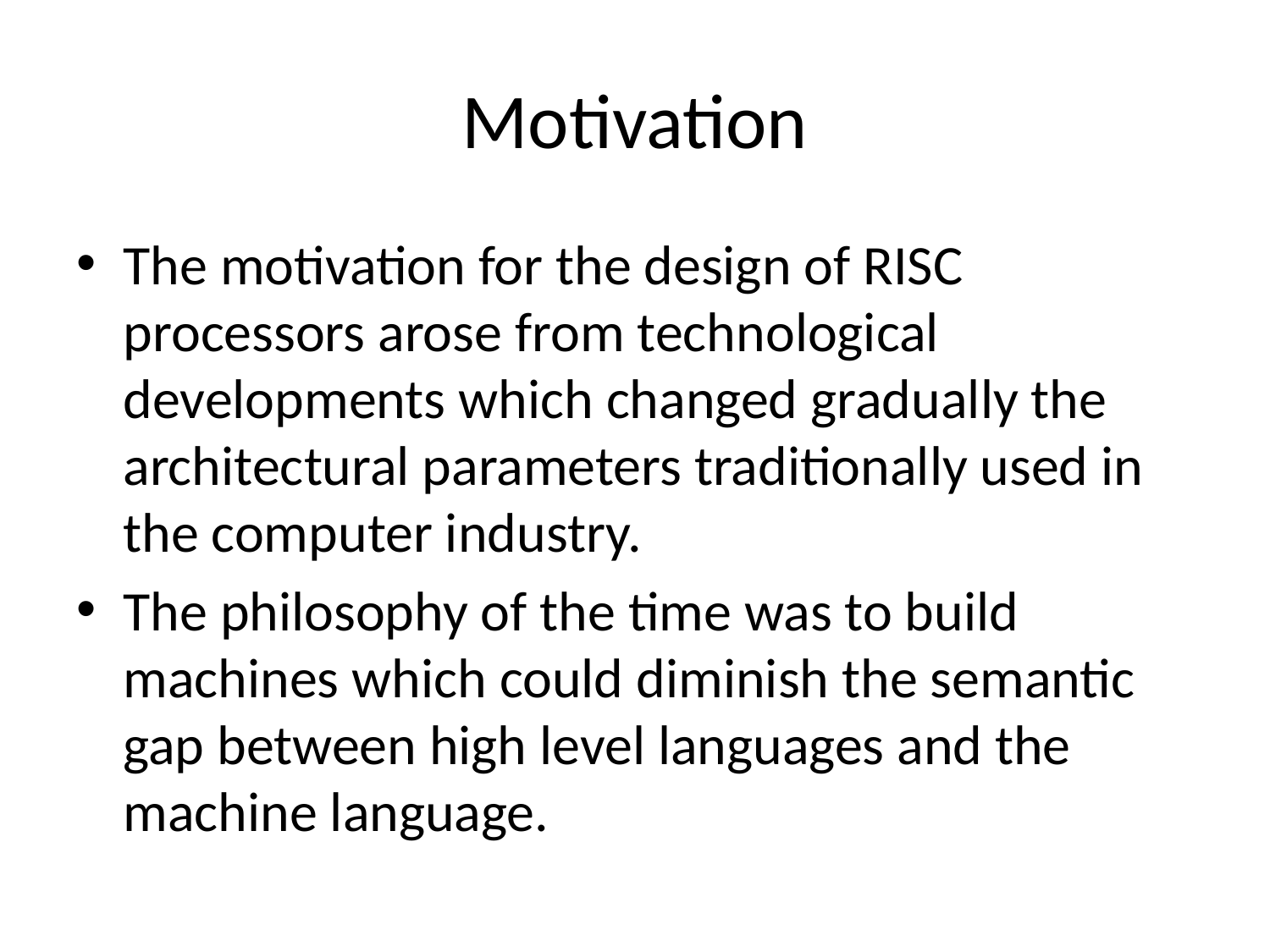

# Motivation
The motivation for the design of RISC processors arose from technological developments which changed gradually the architectural parameters traditionally used in the computer industry.
The philosophy of the time was to build machines which could diminish the semantic gap between high level languages and the machine language.